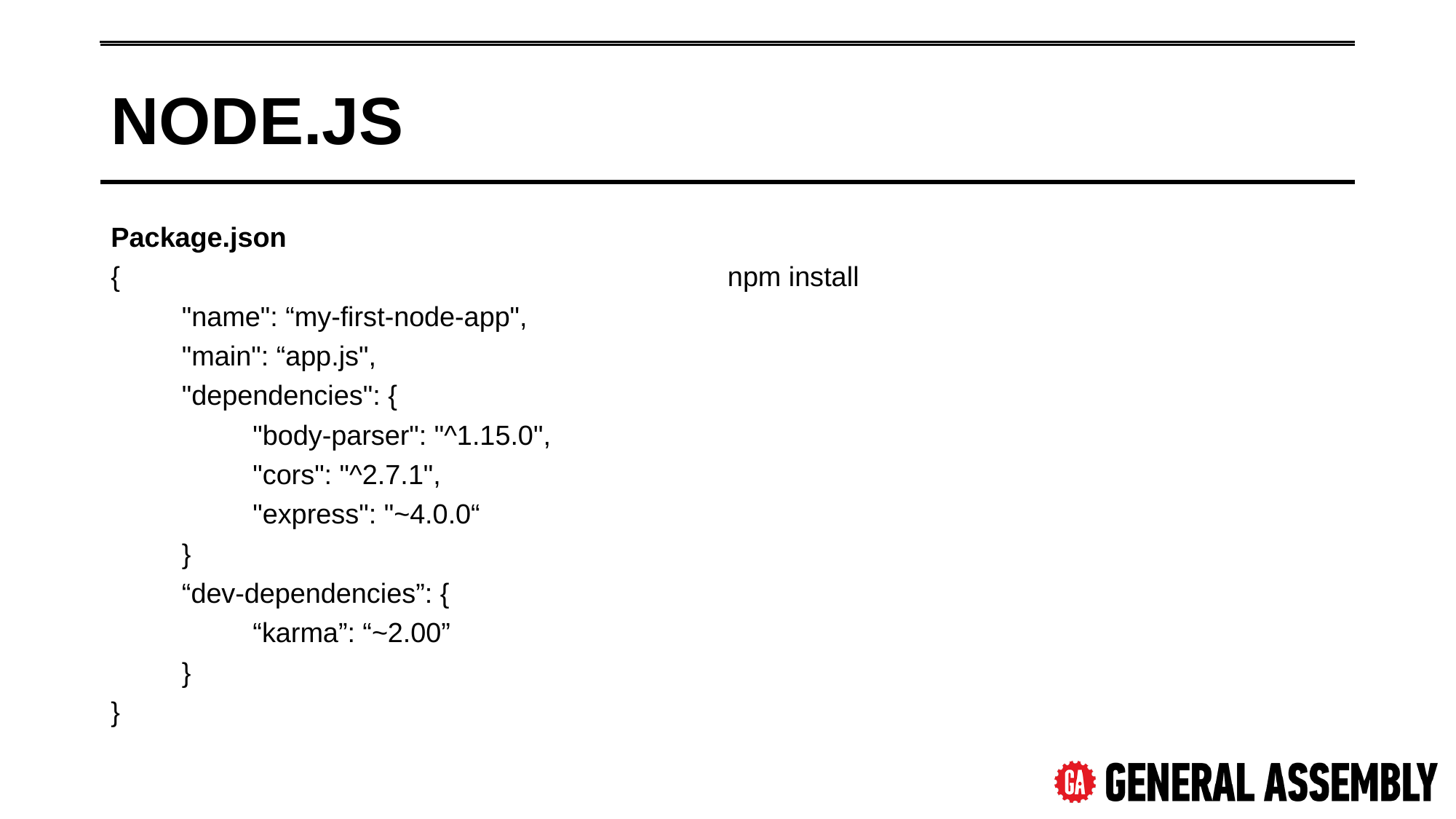

# Node.js
Package.json
{
    	"name": “my-first-node-app",
    	"main": “app.js",
    	"dependencies": {
		"body-parser": "^1.15.0",
		"cors": "^2.7.1",
        		"express": "~4.0.0“
 	}
	“dev-dependencies”: {
		“karma”: “~2.00”
	}
}

npm install